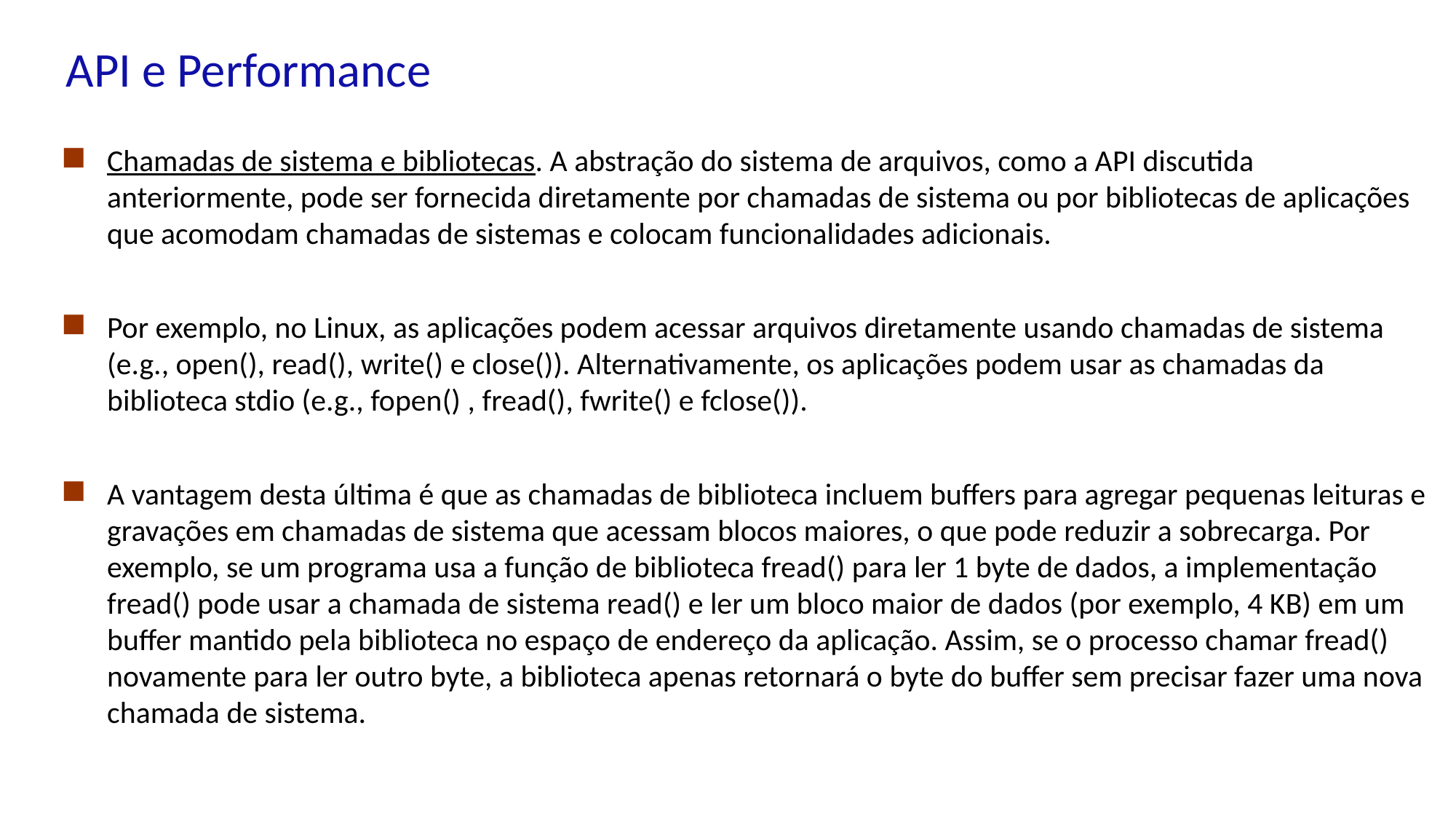

# API e Performance
Chamadas de sistema e bibliotecas. A abstração do sistema de arquivos, como a API discutida anteriormente, pode ser fornecida diretamente por chamadas de sistema ou por bibliotecas de aplicações que acomodam chamadas de sistemas e colocam funcionalidades adicionais.

Por exemplo, no Linux, as aplicações podem acessar arquivos diretamente usando chamadas de sistema (e.g., open(), read(), write() e close()). Alternativamente, os aplicações podem usar as chamadas da biblioteca stdio (e.g., fopen() , fread(), fwrite() e fclose()).

A vantagem desta última é que as chamadas de biblioteca incluem buffers para agregar pequenas leituras e gravações em chamadas de sistema que acessam blocos maiores, o que pode reduzir a sobrecarga. Por exemplo, se um programa usa a função de biblioteca fread() para ler 1 byte de dados, a implementação fread() pode usar a chamada de sistema read() e ler um bloco maior de dados (por exemplo, 4 KB) em um buffer mantido pela biblioteca no espaço de endereço da aplicação. Assim, se o processo chamar fread() novamente para ler outro byte, a biblioteca apenas retornará o byte do buffer sem precisar fazer uma nova chamada de sistema.